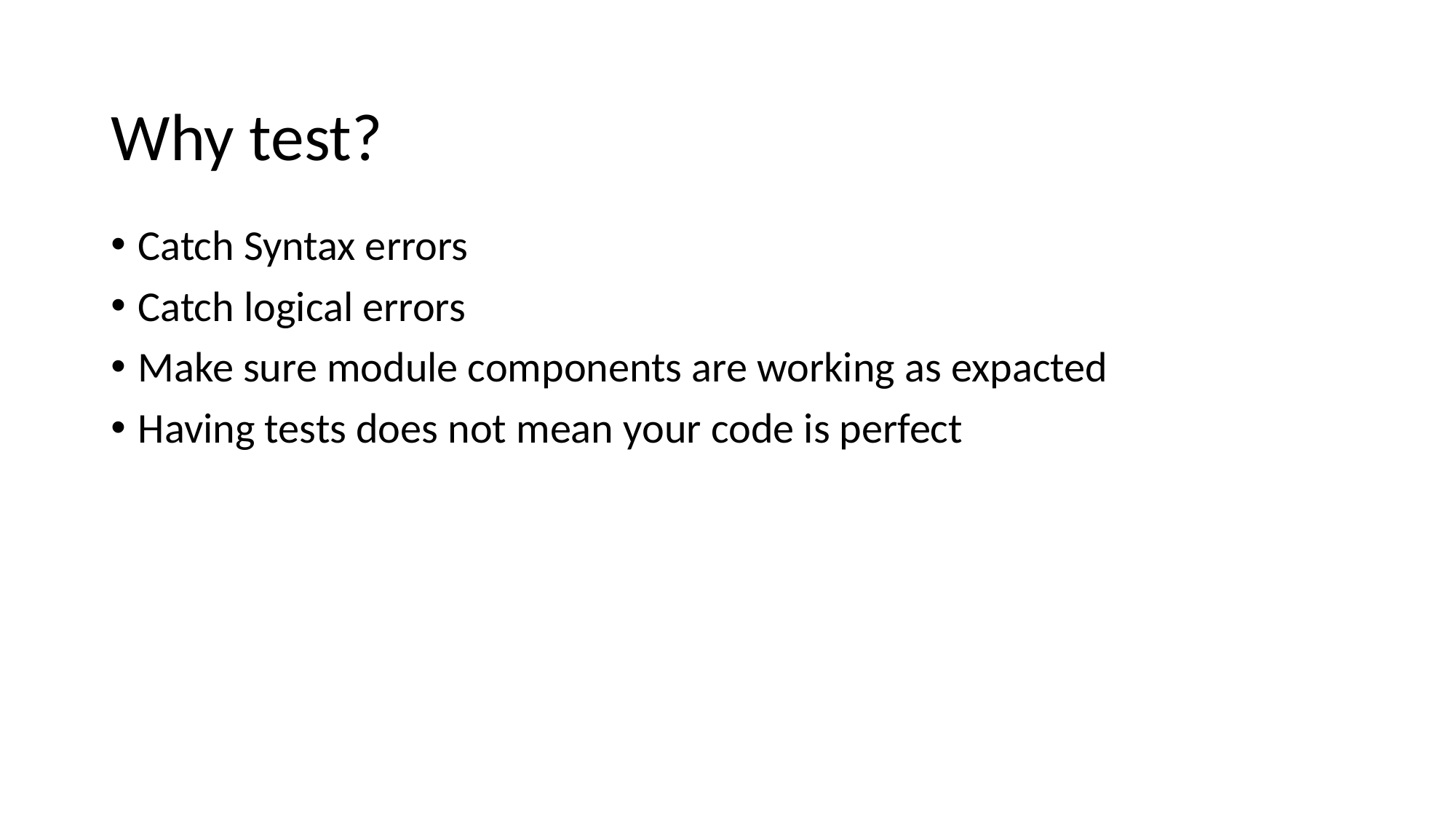

# Why test?
Catch Syntax errors
Catch logical errors
Make sure module components are working as expacted
Having tests does not mean your code is perfect